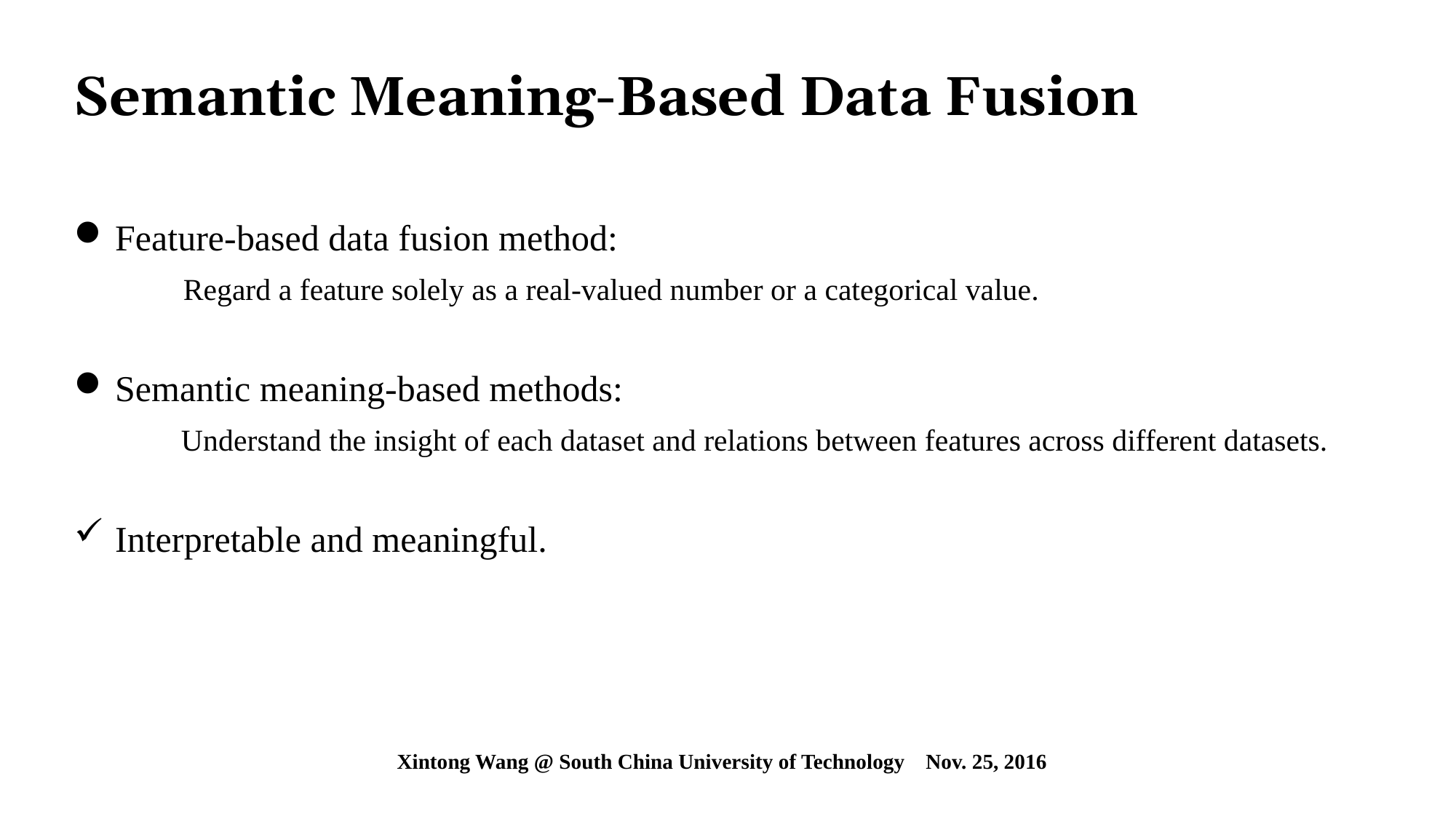

# Semantic Meaning-Based Data Fusion
Feature-based data fusion method:
	Regard a feature solely as a real-valued number or a categorical value.

Semantic meaning-based methods:
              Understand the insight of each dataset and relations between features across different datasets.

Interpretable and meaningful.

Xintong Wang @ South China University of Technology    Nov. 25, 2016